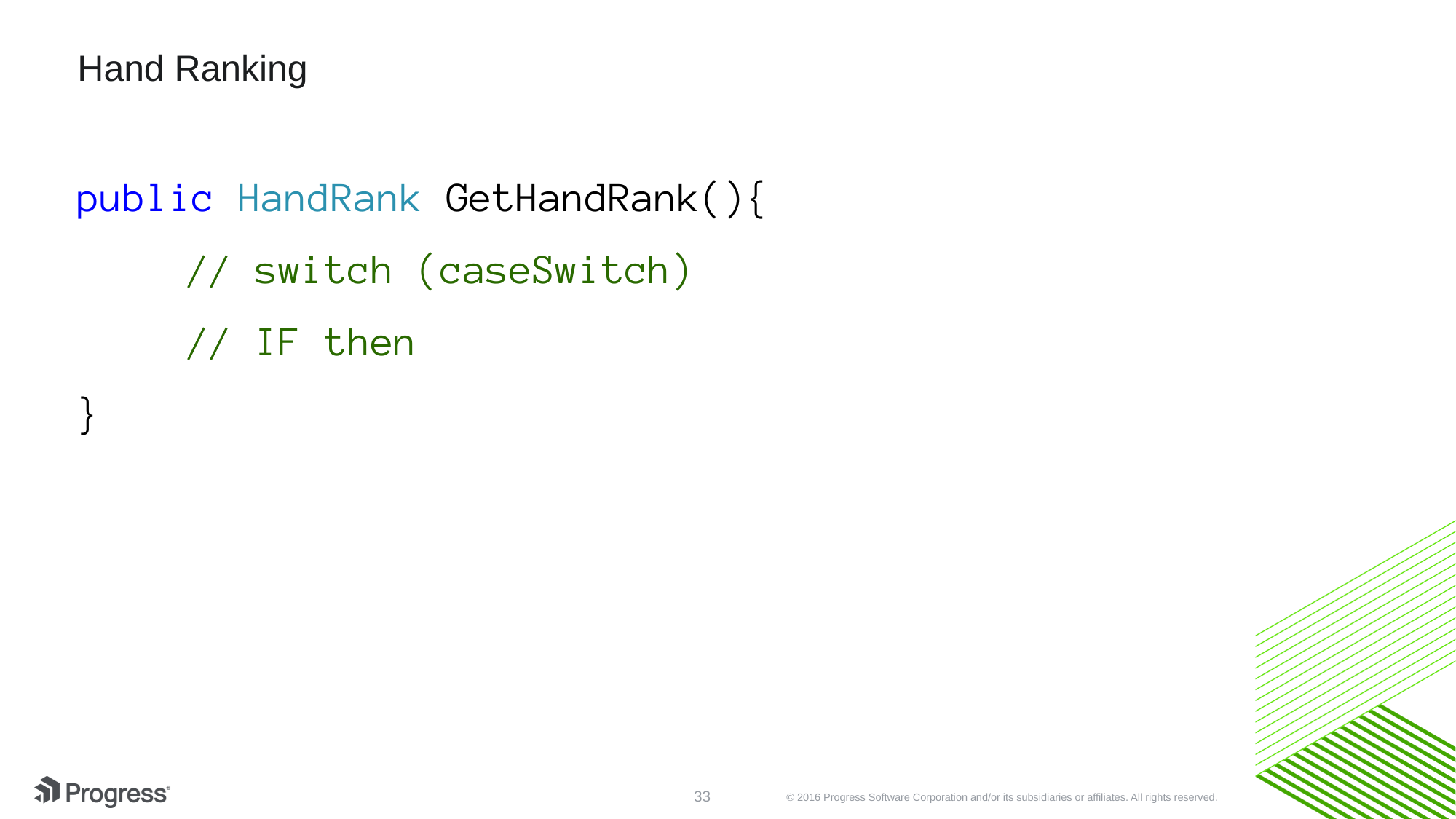

# Hand Ranking
public HandRank GetHandRank(){
	// switch (caseSwitch)
	// IF then
}